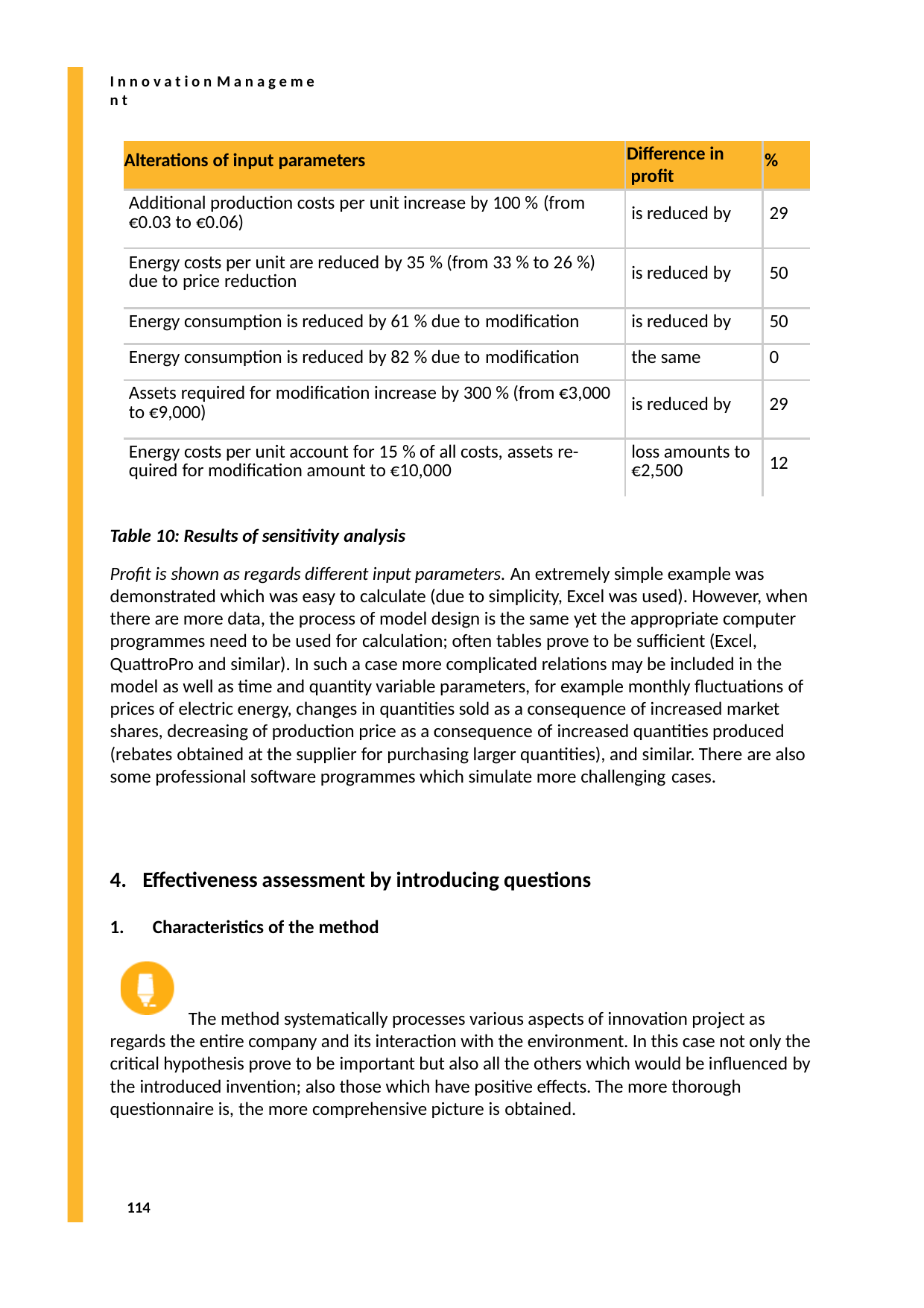

I n n o v a t i o n M a n a g e m e n t
| Alterations of input parameters | Difference in profit | % |
| --- | --- | --- |
| Additional production costs per unit increase by 100 % (from €0.03 to €0.06) | is reduced by | 29 |
| Energy costs per unit are reduced by 35 % (from 33 % to 26 %) due to price reduction | is reduced by | 50 |
| Energy consumption is reduced by 61 % due to modification | is reduced by | 50 |
| Energy consumption is reduced by 82 % due to modification | the same | 0 |
| Assets required for modification increase by 300 % (from €3,000 to €9,000) | is reduced by | 29 |
| Energy costs per unit account for 15 % of all costs, assets re- quired for modification amount to €10,000 | loss amounts to €2,500 | 12 |
Table 10: Results of sensitivity analysis
Profit is shown as regards different input parameters. An extremely simple example was  demonstrated which was easy to calculate (due to simplicity, Excel was used). However, when  there are more data, the process of model design is the same yet the appropriate computer  programmes need to be used for calculation; often tables prove to be sufficient (Excel,  QuattroPro and similar). In such a case more complicated relations may be included in the  model as well as time and quantity variable parameters, for example monthly fluctuations of  prices of electric energy, changes in quantities sold as a consequence of increased market  shares, decreasing of production price as a consequence of increased quantities produced  (rebates obtained at the supplier for purchasing larger quantities), and similar. There are also  some professional software programmes which simulate more challenging cases.
Effectiveness assessment by introducing questions

Characteristics of the method

The method systematically processes various aspects of innovation project as  regards the entire company and its interaction with the environment. In this case not only the  critical hypothesis prove to be important but also all the others which would be influenced by  the introduced invention; also those which have positive effects. The more thorough  questionnaire is, the more comprehensive picture is obtained.
114